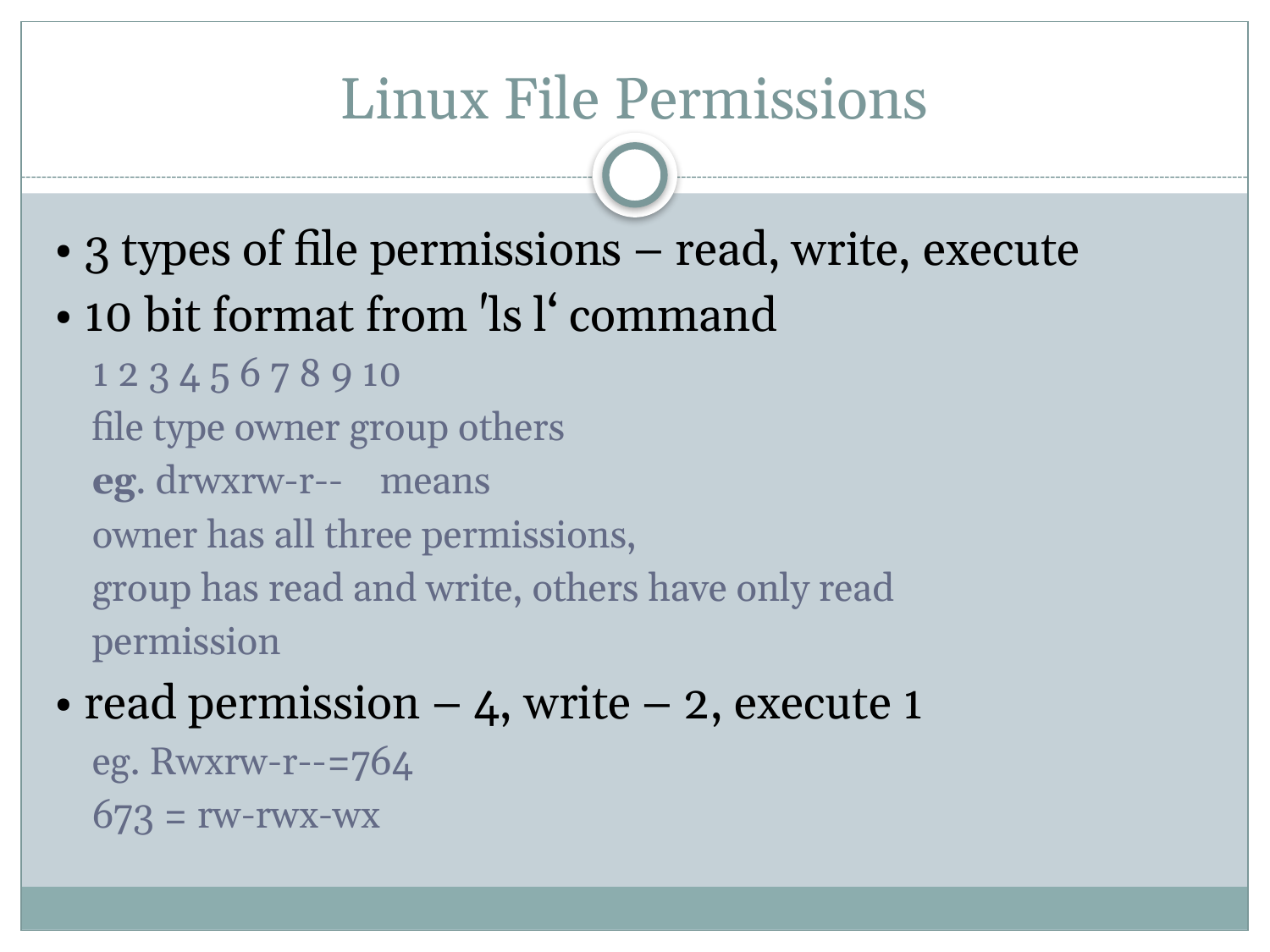

# Linux File Permissions
• 3 types of file permissions – read, write, execute
• 10 bit format from 'ls l‘ command
1 2 3 4 5 6 7 8 9 10
file type owner group others
eg. drwxrw-r--    means
owner has all three permissions,
group has read and write, others have only read
permission
• read permission – 4, write – 2, execute 1
eg. Rwxrw-r--=764
673 = rw-rwx-wx